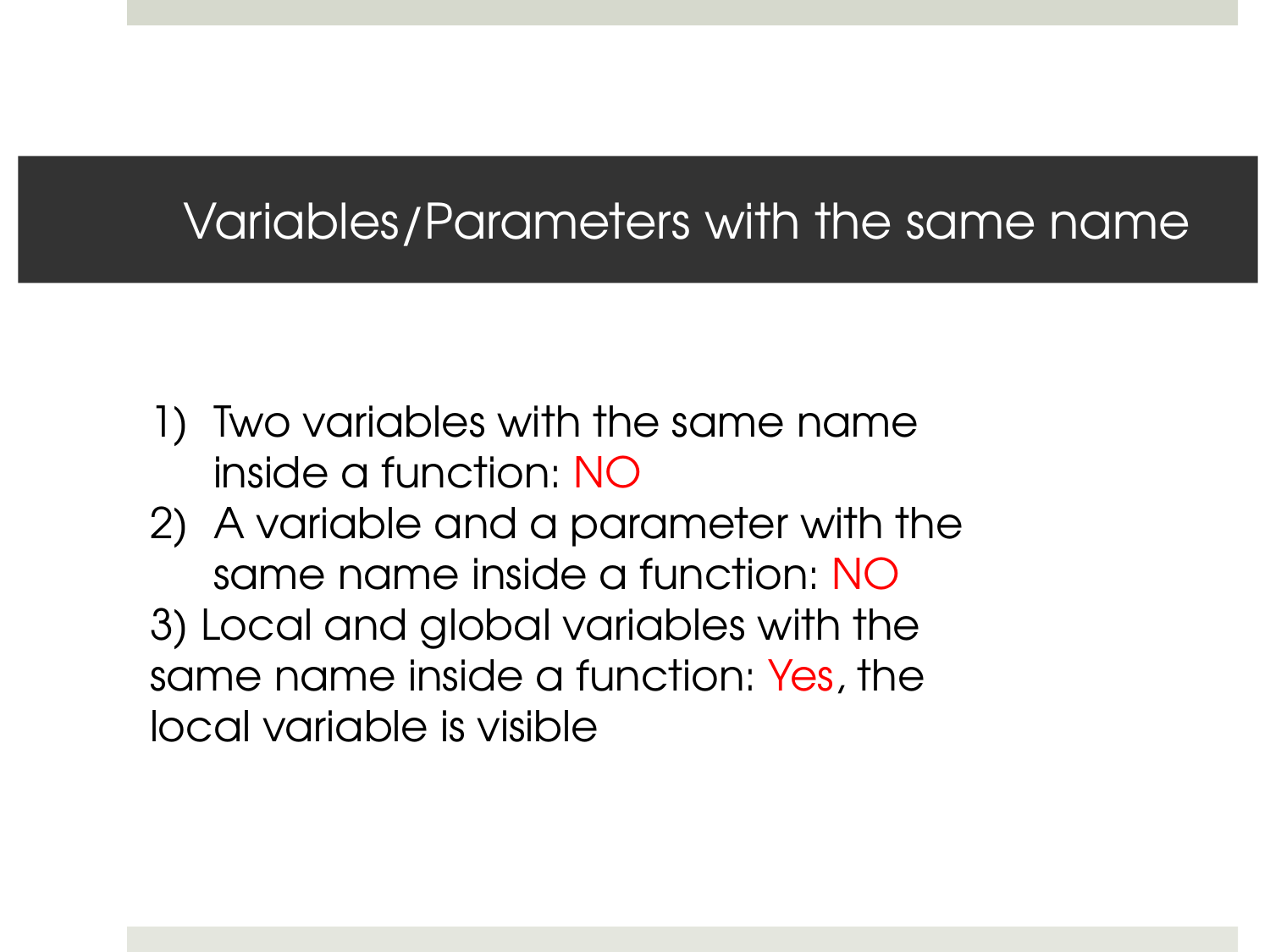

# Variables/Parameters with the same name
Two variables with the same name inside a function: NO
A variable and a parameter with the same name inside a function: NO
3) Local and global variables with the same name inside a function: Yes, the local variable is visible